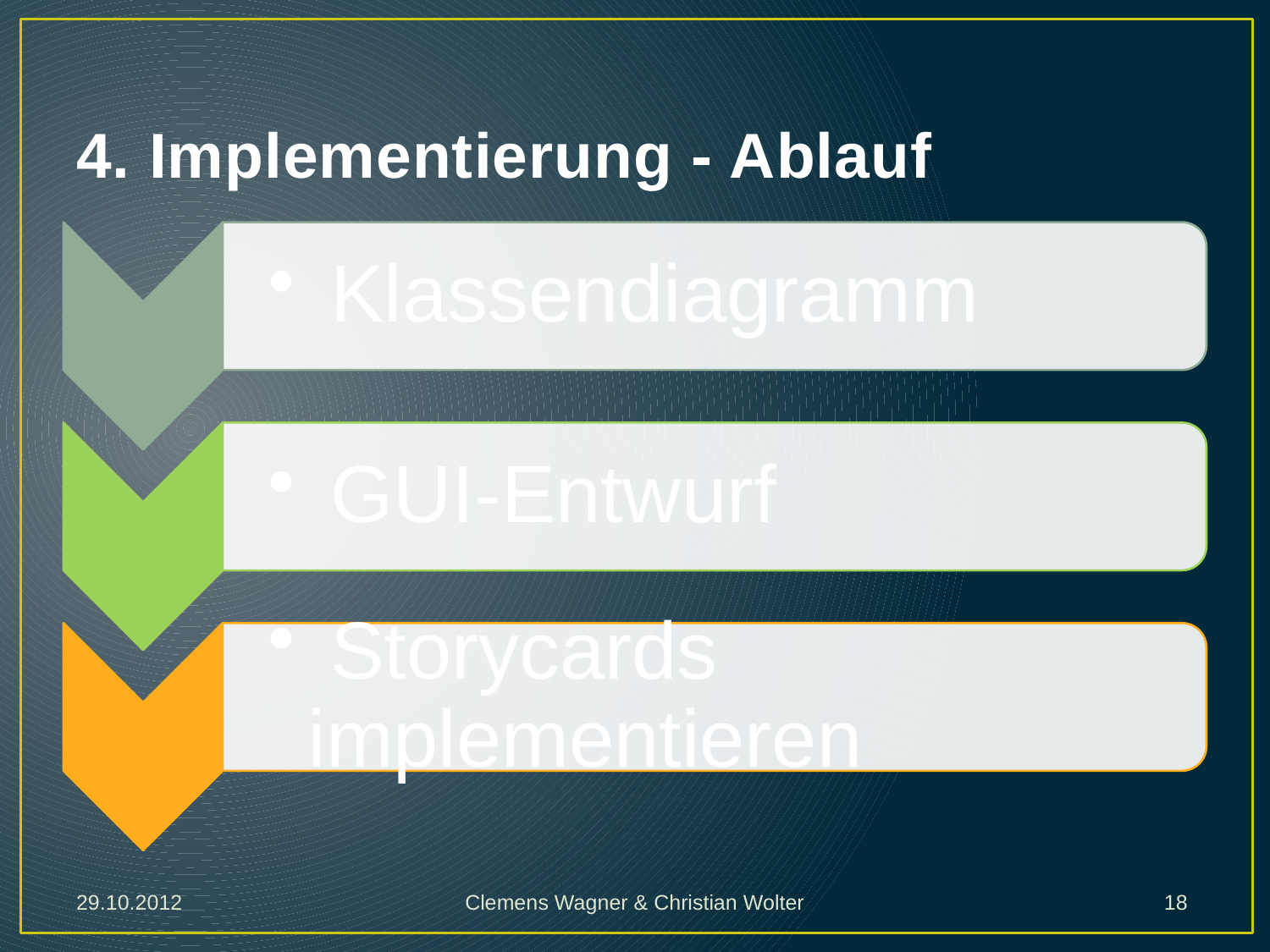

# 4. Implementierung - Ablauf

 Klassendiagramm

 GUI-Entwurf

 Storycards implementieren
29.10.2012
Clemens Wagner & Christian Wolter
18